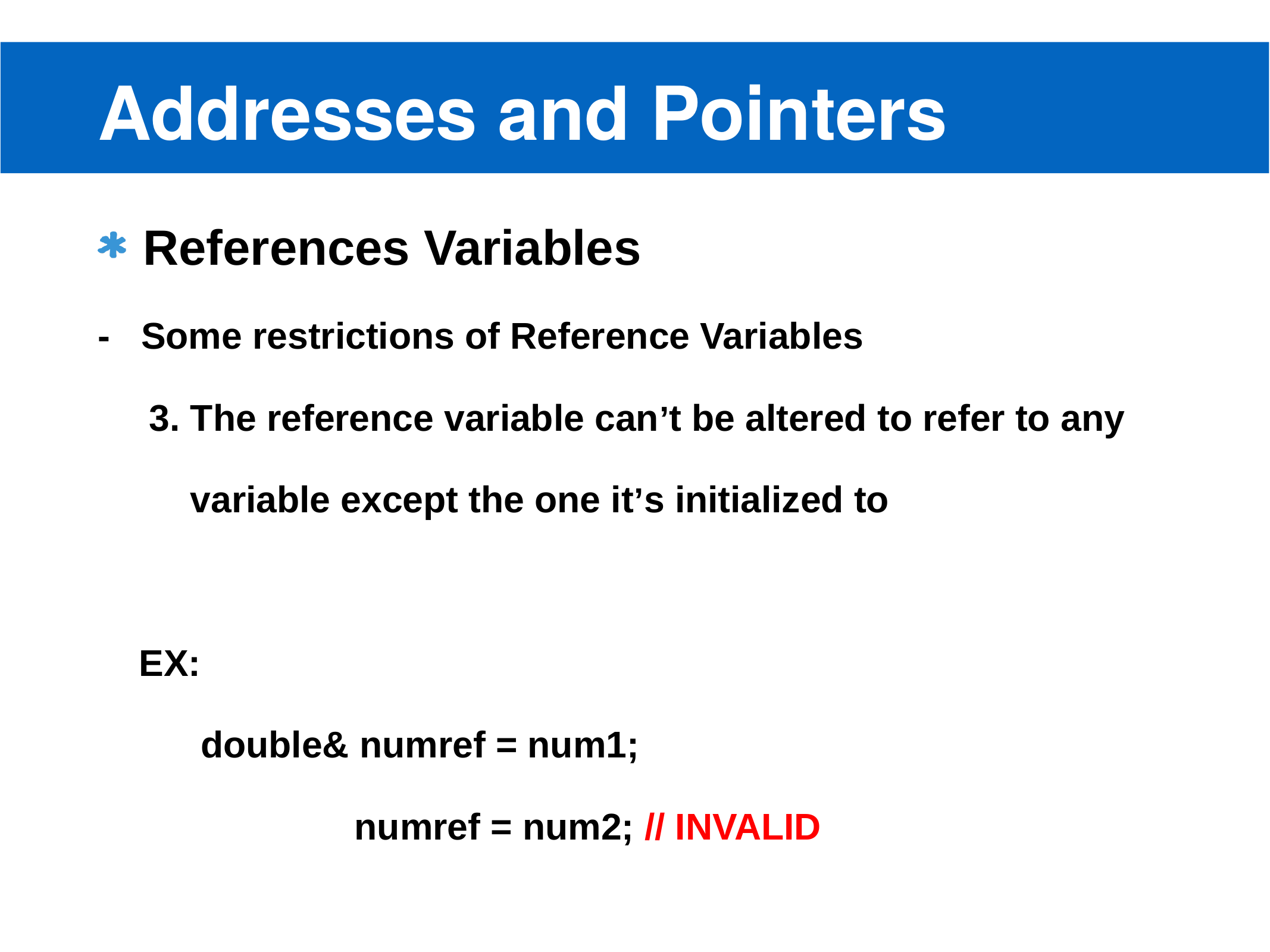

# Addresses and Pointers

References Variables
-   Some restrictions of Reference Variables
     3. The reference variable can’t be altered to refer to any
         variable except the one it’s initialized to

    EX:
          double& numref = num1;
                         numref = num2; // INVALID